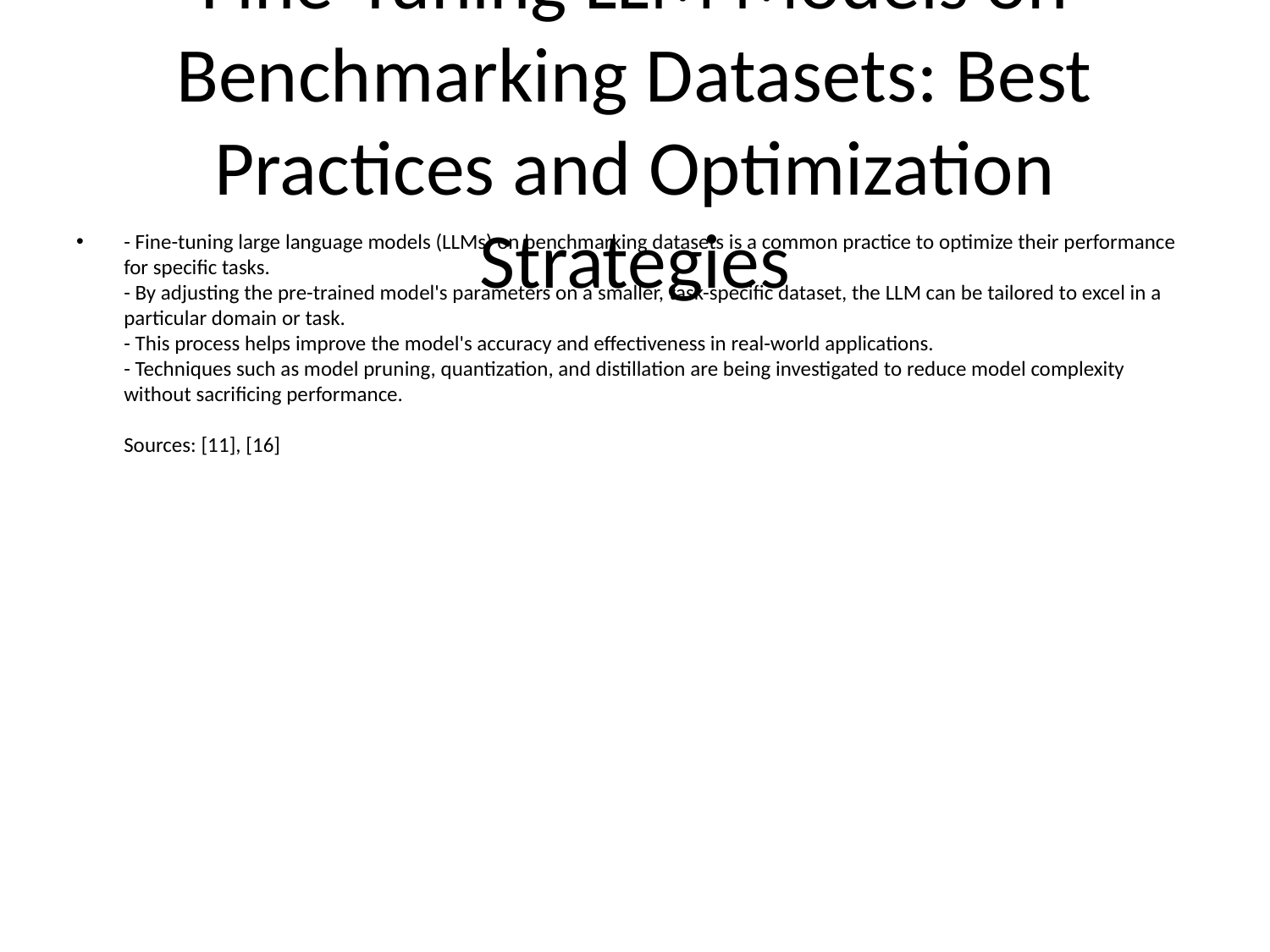

# Fine-Tuning LLM Models on Benchmarking Datasets: Best Practices and Optimization Strategies
- Fine-tuning large language models (LLMs) on benchmarking datasets is a common practice to optimize their performance for specific tasks.
- By adjusting the pre-trained model's parameters on a smaller, task-specific dataset, the LLM can be tailored to excel in a particular domain or task.
- This process helps improve the model's accuracy and effectiveness in real-world applications.
- Techniques such as model pruning, quantization, and distillation are being investigated to reduce model complexity without sacrificing performance.
Sources: [11], [16]